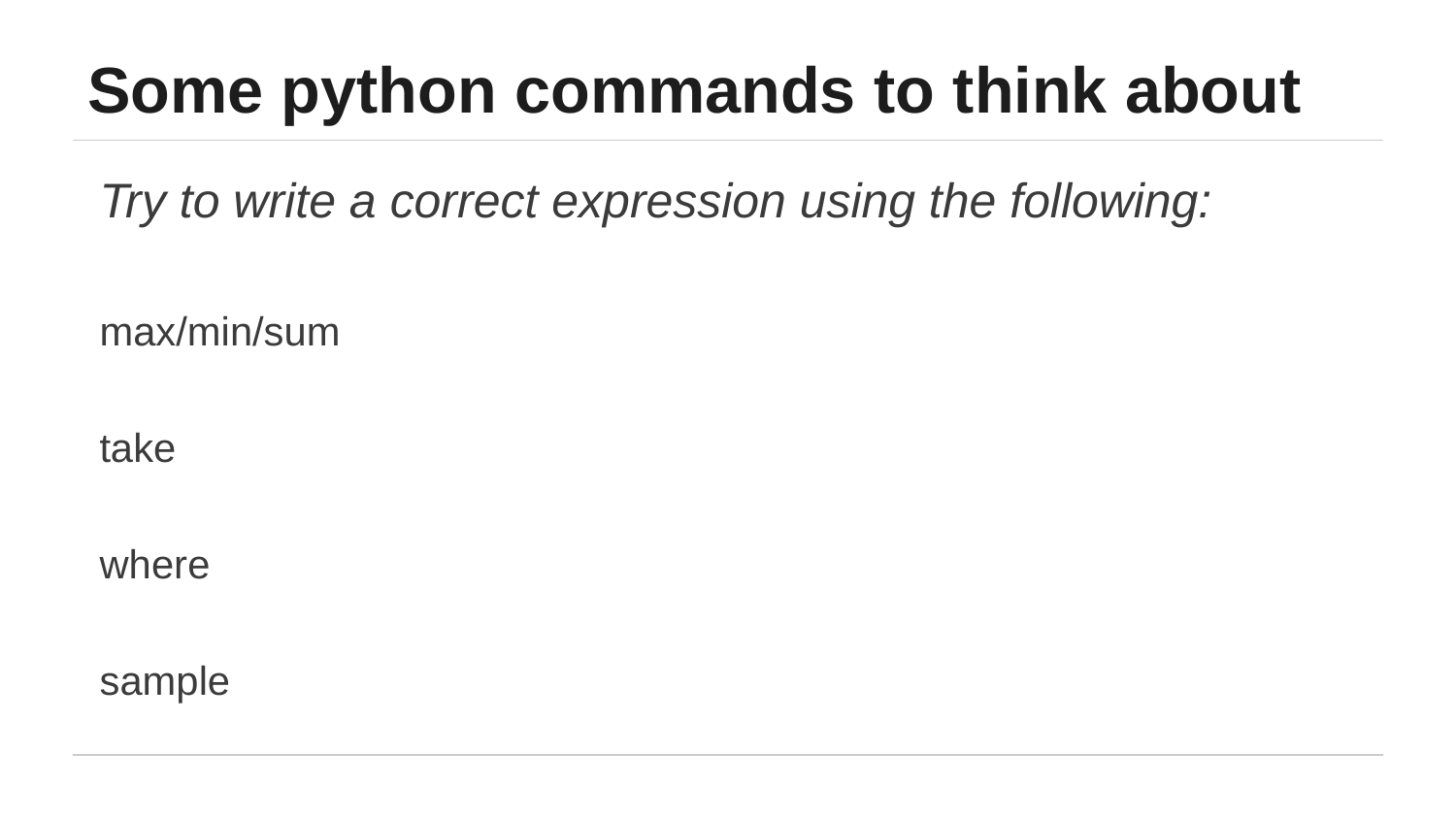

# Some python commands to think about
Try to write a correct expression using the following:

max/min/sum

take

where

sample